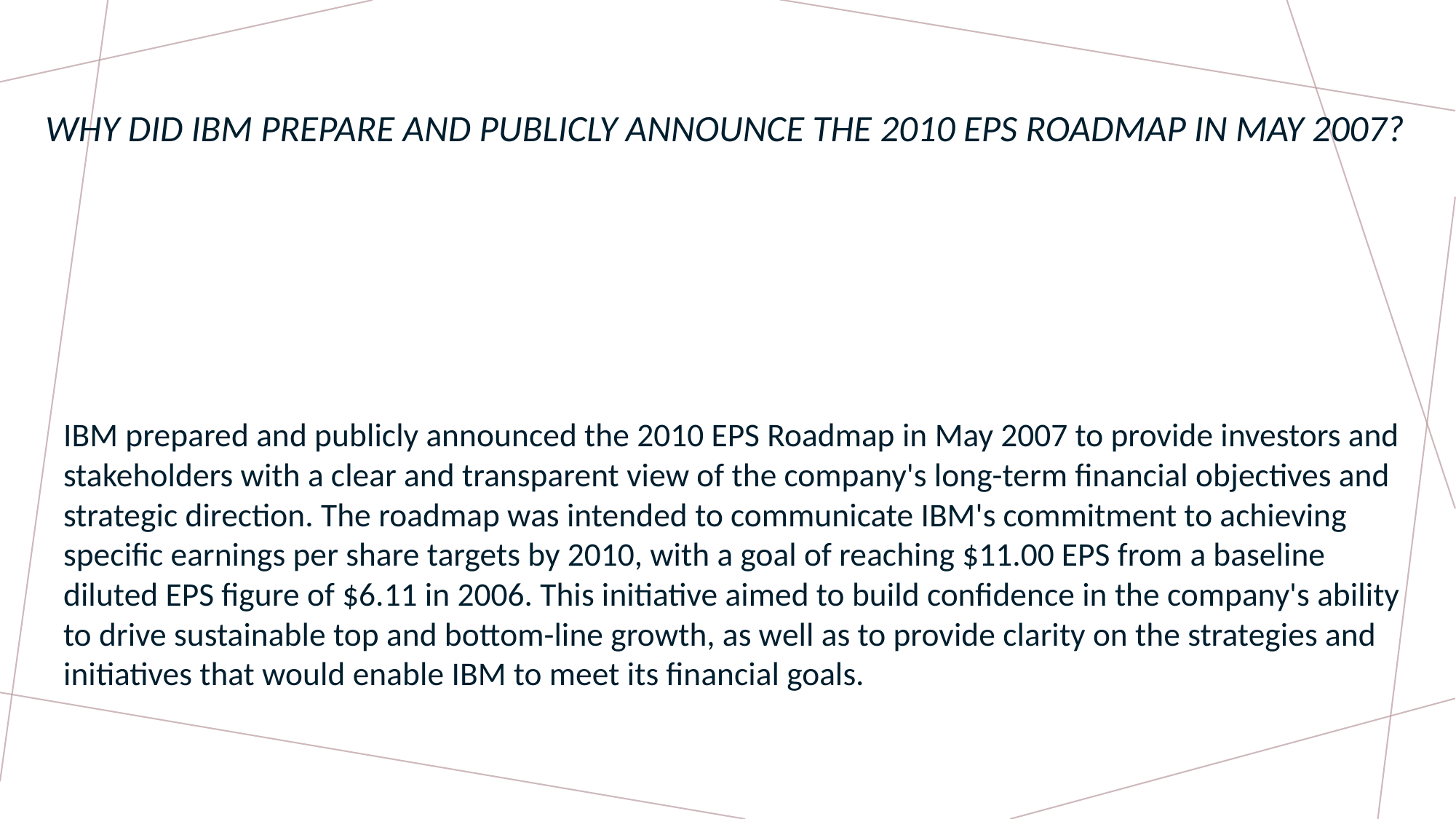

# Why did IBM prepare and publicly announce the 2010 EPS Roadmap in May 2007?
	IBM prepared and publicly announced the 2010 EPS Roadmap in May 2007 to provide investors and stakeholders with a clear and transparent view of the company's long-term financial objectives and strategic direction. The roadmap was intended to communicate IBM's commitment to achieving specific earnings per share targets by 2010, with a goal of reaching $11.00 EPS from a baseline diluted EPS figure of $6.11 in 2006. This initiative aimed to build confidence in the company's ability to drive sustainable top and bottom-line growth, as well as to provide clarity on the strategies and initiatives that would enable IBM to meet its financial goals.